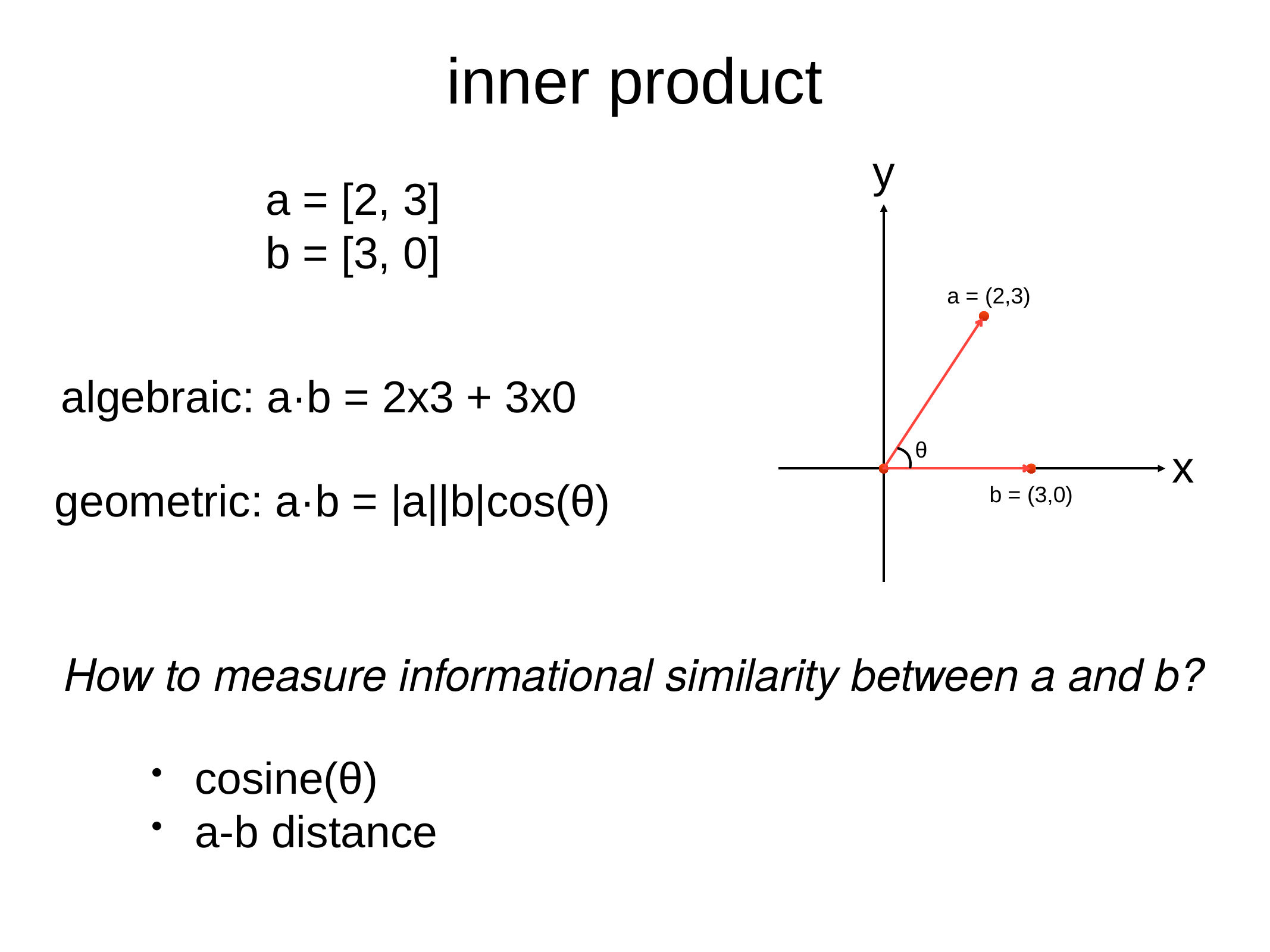

inner product
y
a = [2, 3]
b = [3, 0]

a = (2,3)

algebraic: a·b = 2x3 + 3x0
θ
x

geometric: a·b = |a||b|cos(θ)

b = (3,0)
How to measure informational similarity between a and b?
cosine(θ)
a-b distance